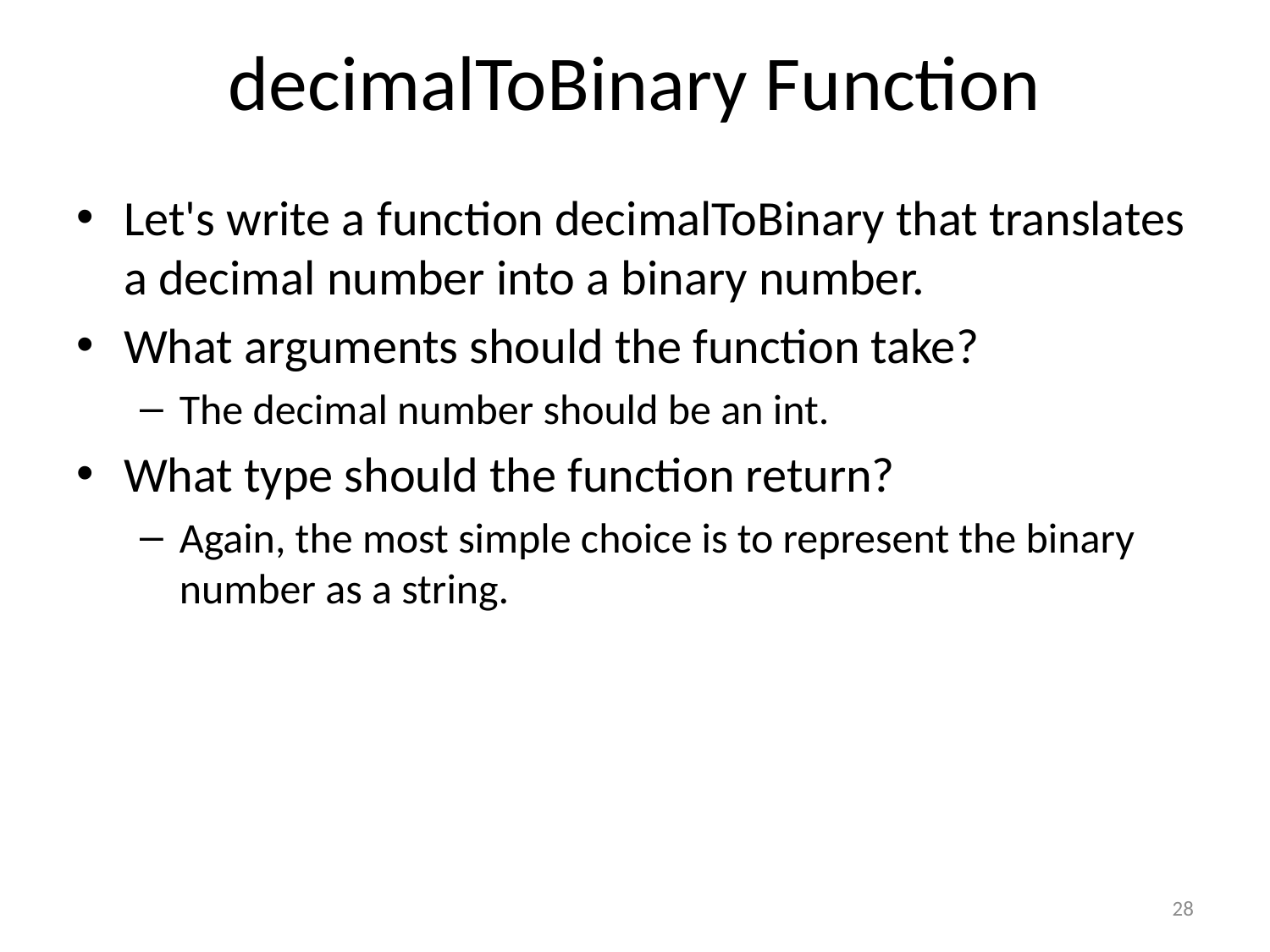

# decimalToBinary Function
Let's write a function decimalToBinary that translates a decimal number into a binary number.
What arguments should the function take?
The decimal number should be an int.
What type should the function return?
Again, the most simple choice is to represent the binary number as a string.
28